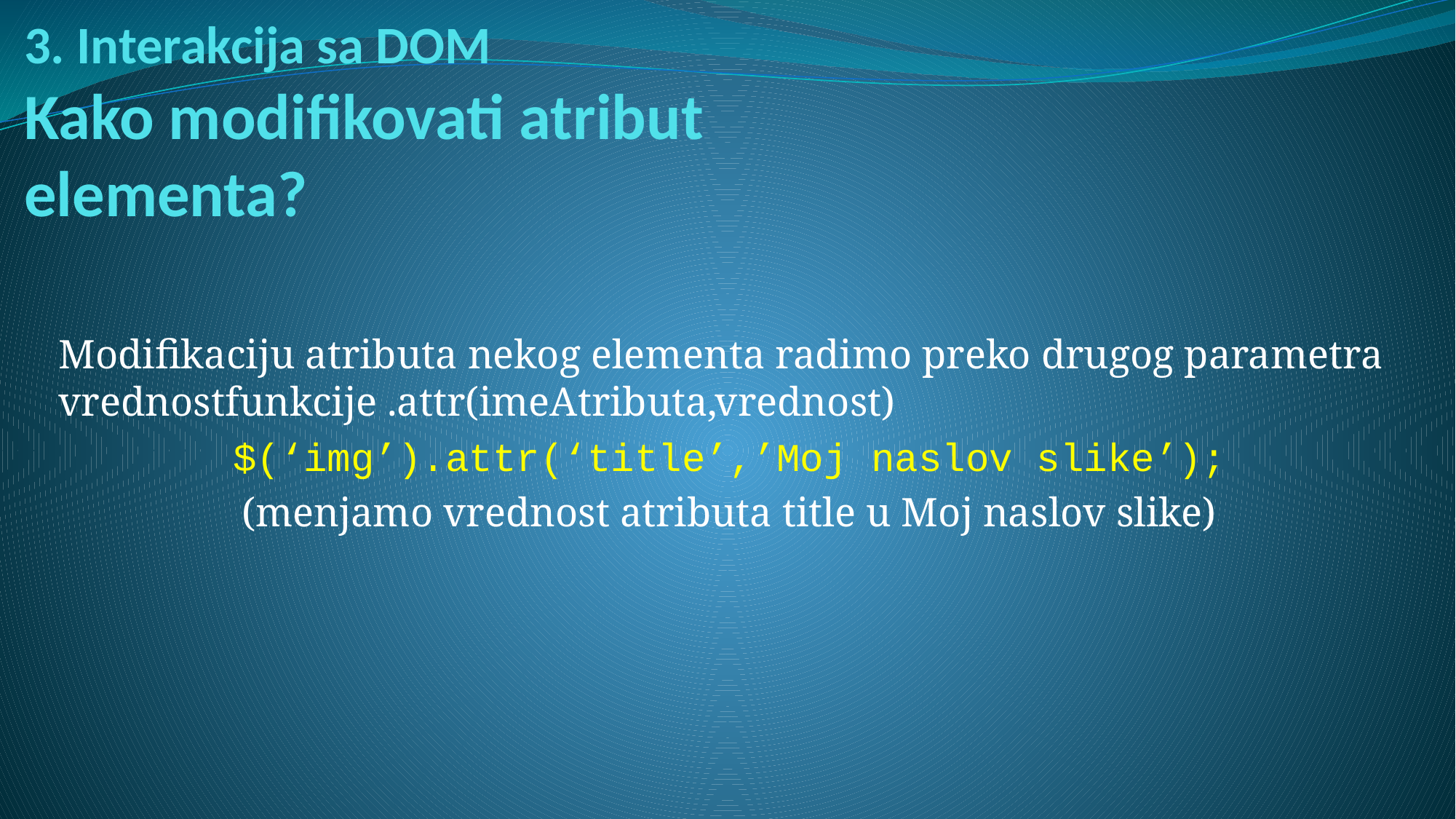

# 3. Interakcija sa DOM Kako modifikovati atribut elementa?
Modifikaciju atributa nekog elementa radimo preko drugog parametra vrednostfunkcije .attr(imeAtributa,vrednost)
$(‘img’).attr(‘title’,’Moj naslov slike’);
(menjamo vrednost atributa title u Moj naslov slike)